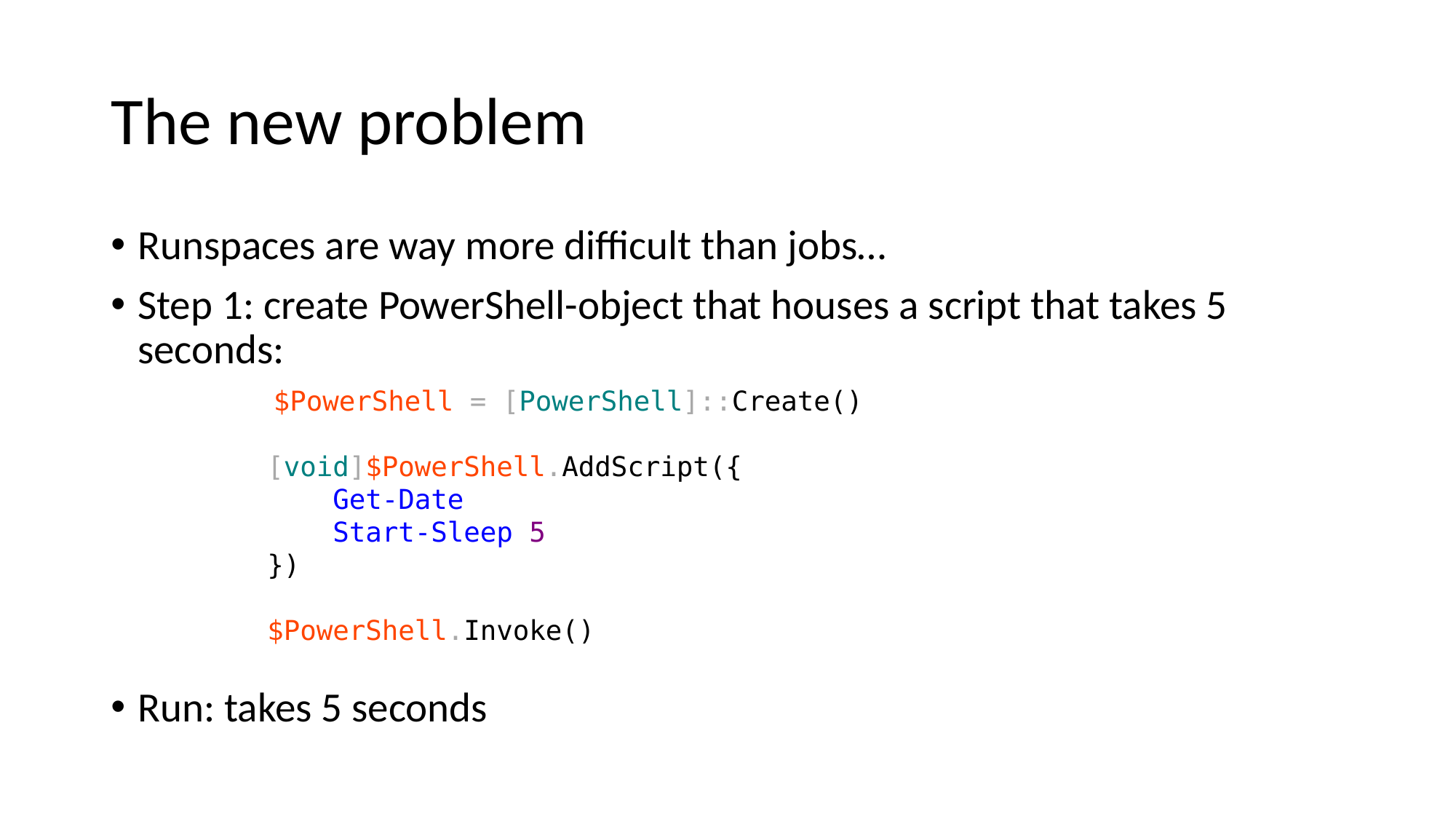

# The new problem
Runspaces are way more difficult than jobs…
Step 1: create PowerShell-object that houses a script that takes 5 seconds:

Run: takes 5 seconds
 $PowerShell = [PowerShell]::Create()

[void]$PowerShell.AddScript({
    Get-Date
    Start-Sleep 5
})

$PowerShell.Invoke()